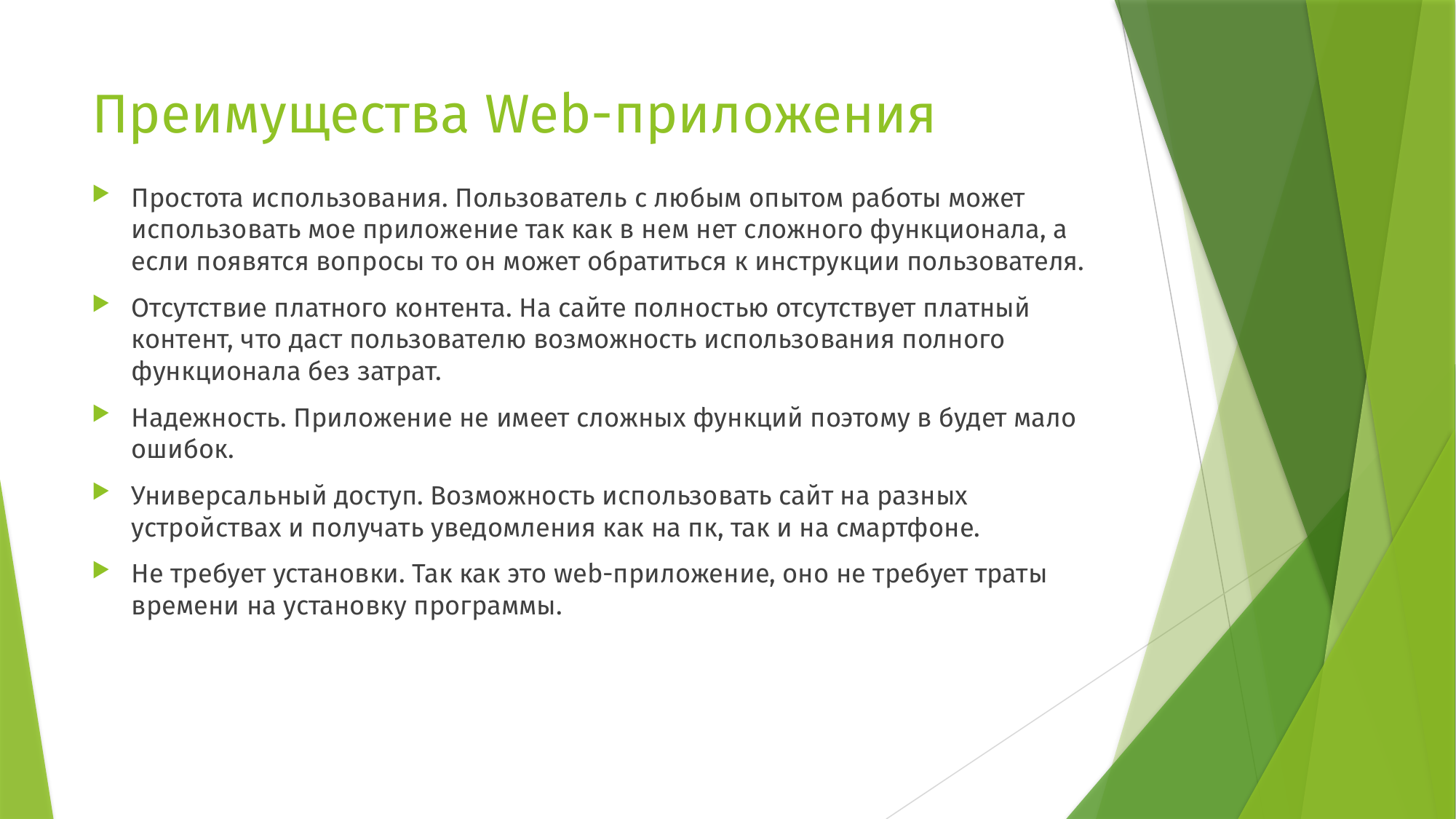

# Преимущества Web-приложения
Простота использования. Пользователь с любым опытом работы может использовать мое приложение так как в нем нет сложного функционала, а если появятся вопросы то он может обратиться к инструкции пользователя.
Отсутствие платного контента. На сайте полностью отсутствует платный контент, что даст пользователю возможность использования полного функционала без затрат.
Надежность. Приложение не имеет сложных функций поэтому в будет мало ошибок.
Универсальный доступ. Возможность использовать сайт на разных устройствах и получать уведомления как на пк, так и на смартфоне.
Не требует установки. Так как это web-приложение, оно не требует траты времени на установку программы.